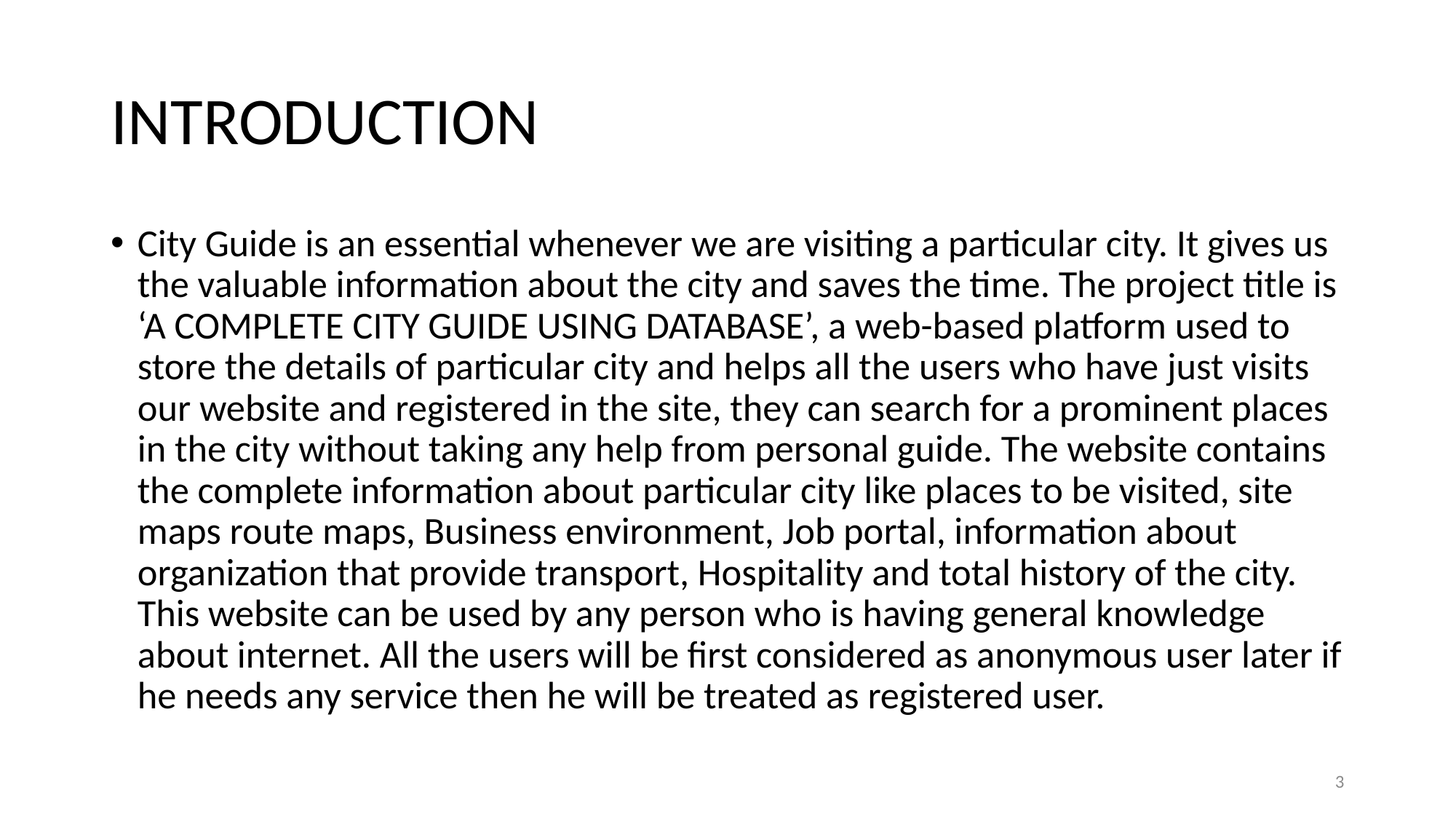

# INTRODUCTION
City Guide is an essential whenever we are visiting a particular city. It gives us the valuable information about the city and saves the time. The project title is ‘A COMPLETE CITY GUIDE USING DATABASE’, a web-based platform used to store the details of particular city and helps all the users who have just visits our website and registered in the site, they can search for a prominent places in the city without taking any help from personal guide. The website contains the complete information about particular city like places to be visited, site maps route maps, Business environment, Job portal, information about organization that provide transport, Hospitality and total history of the city. This website can be used by any person who is having general knowledge about internet. All the users will be first considered as anonymous user later if he needs any service then he will be treated as registered user.

3